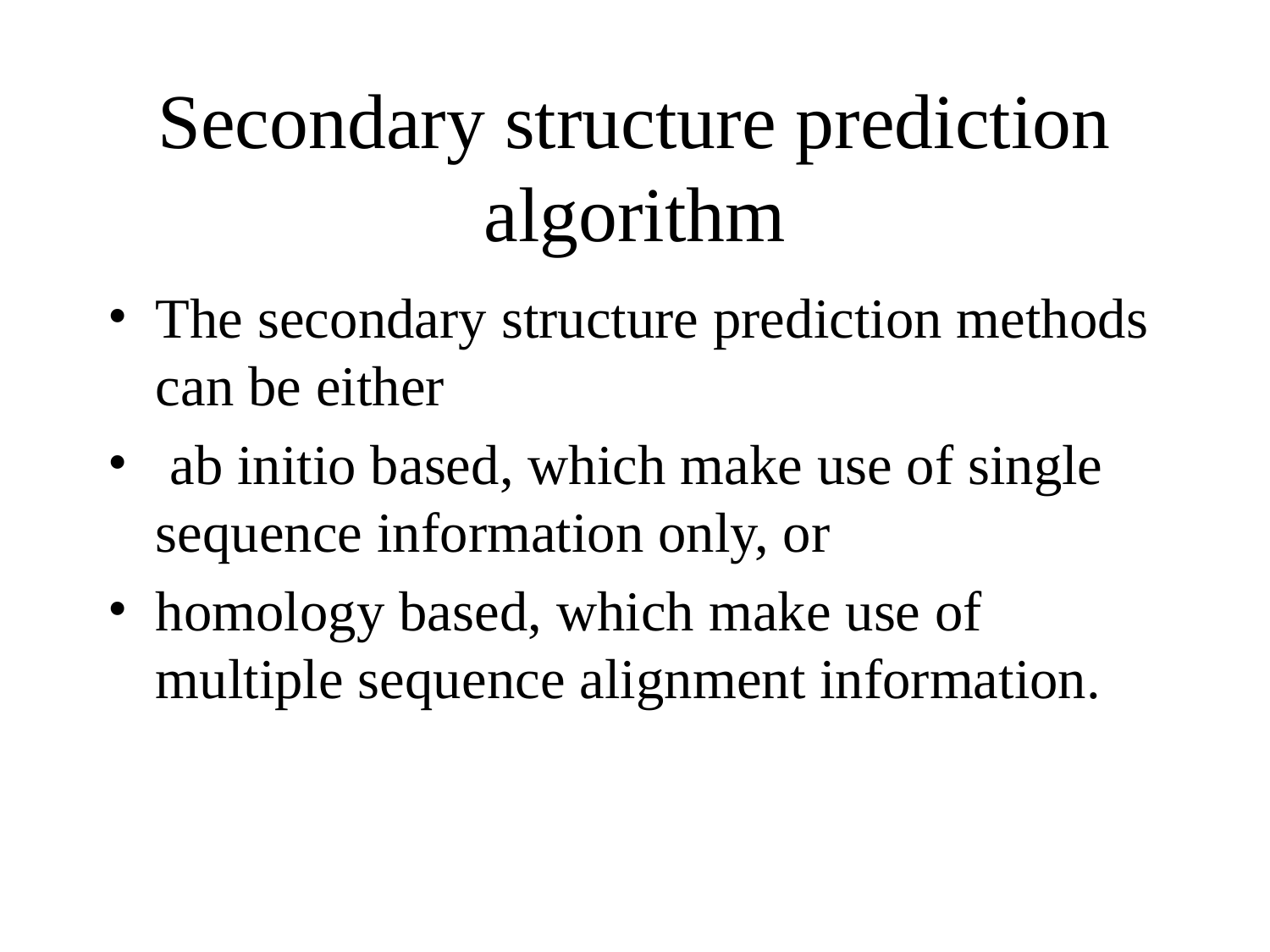

# Secondary structure prediction algorithm
The secondary structure prediction methods can be either
 ab initio based, which make use of single sequence information only, or
homology based, which make use of multiple sequence alignment information.